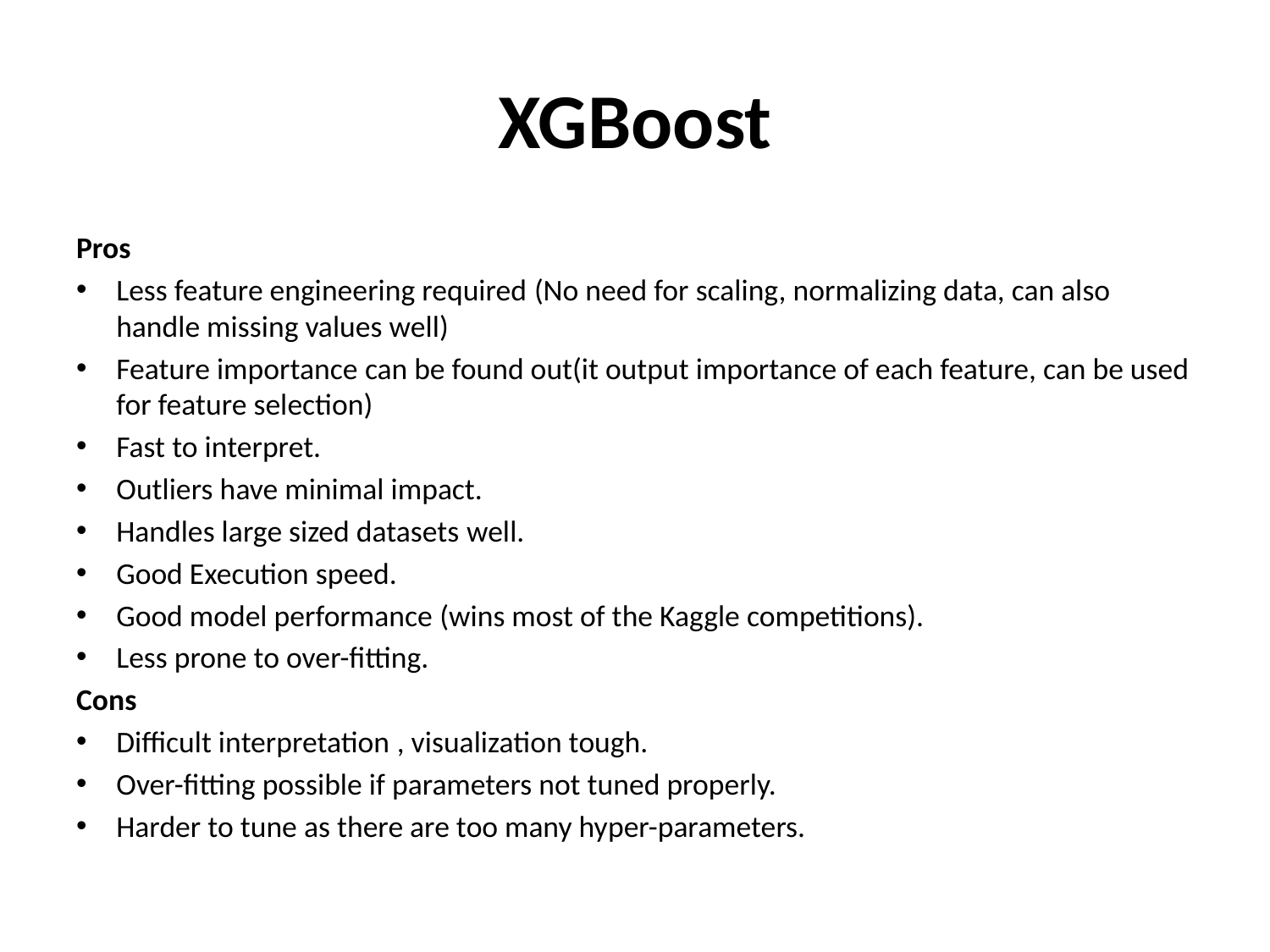

# XGBoost
Pros
Less feature engineering required (No need for scaling, normalizing data, can also handle missing values well)
Feature importance can be found out(it output importance of each feature, can be used for feature selection)
Fast to interpret.
Outliers have minimal impact.
Handles large sized datasets well.
Good Execution speed.
Good model performance (wins most of the Kaggle competitions).
Less prone to over-fitting.
Cons
Difficult interpretation , visualization tough.
Over-fitting possible if parameters not tuned properly.
Harder to tune as there are too many hyper-parameters.